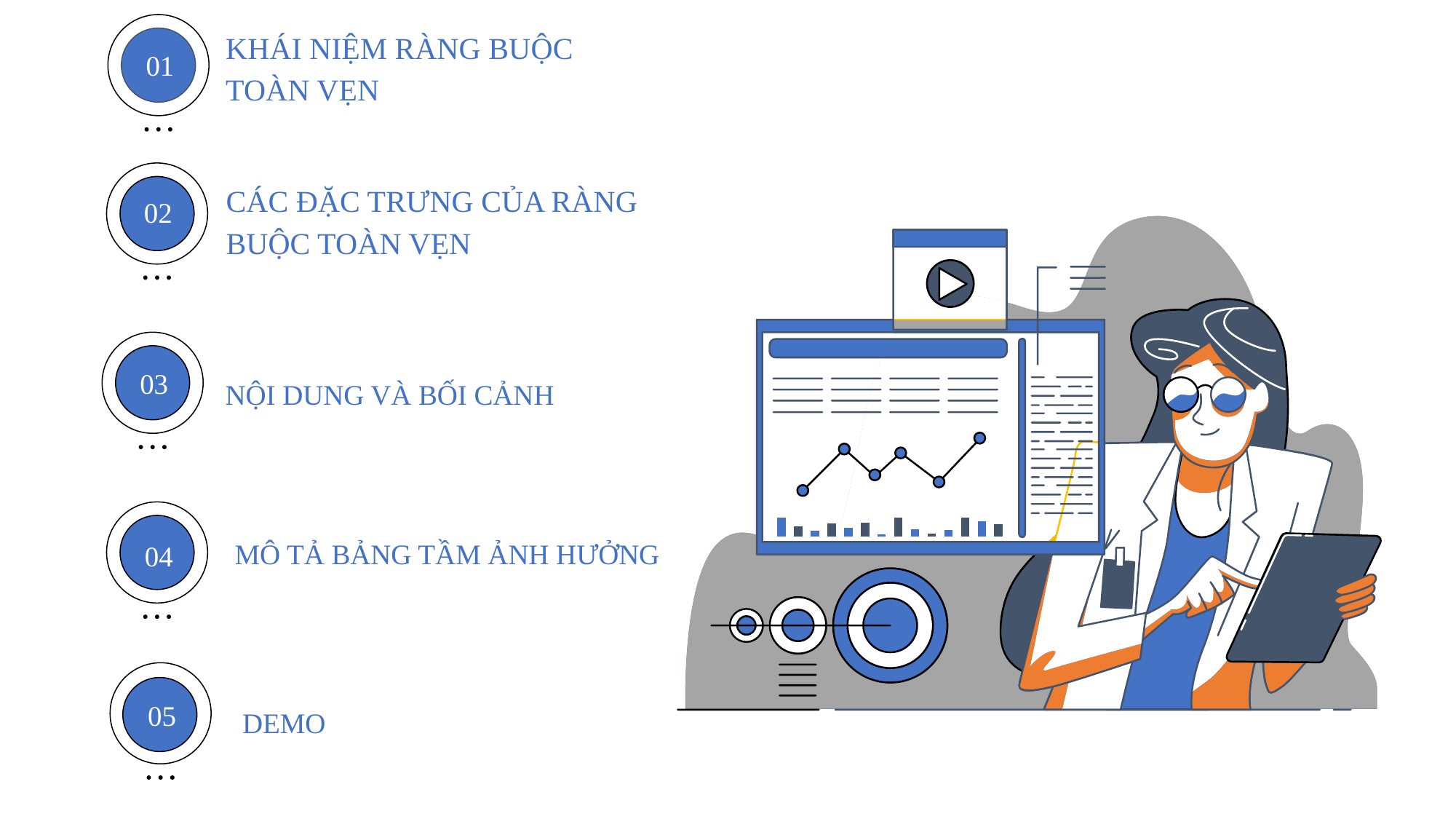

KHÁI NIỆM RÀNG BUỘC TOÀN VẸN

01
CÁC ĐẶC TRƯNG CỦA RÀNG BUỘC TOÀN VẸN

02

NỘI DUNG VÀ BỐI CẢNH
03

 MÔ TẢ BẢNG TẦM ẢNH HƯỞNG
04

DEMO
05